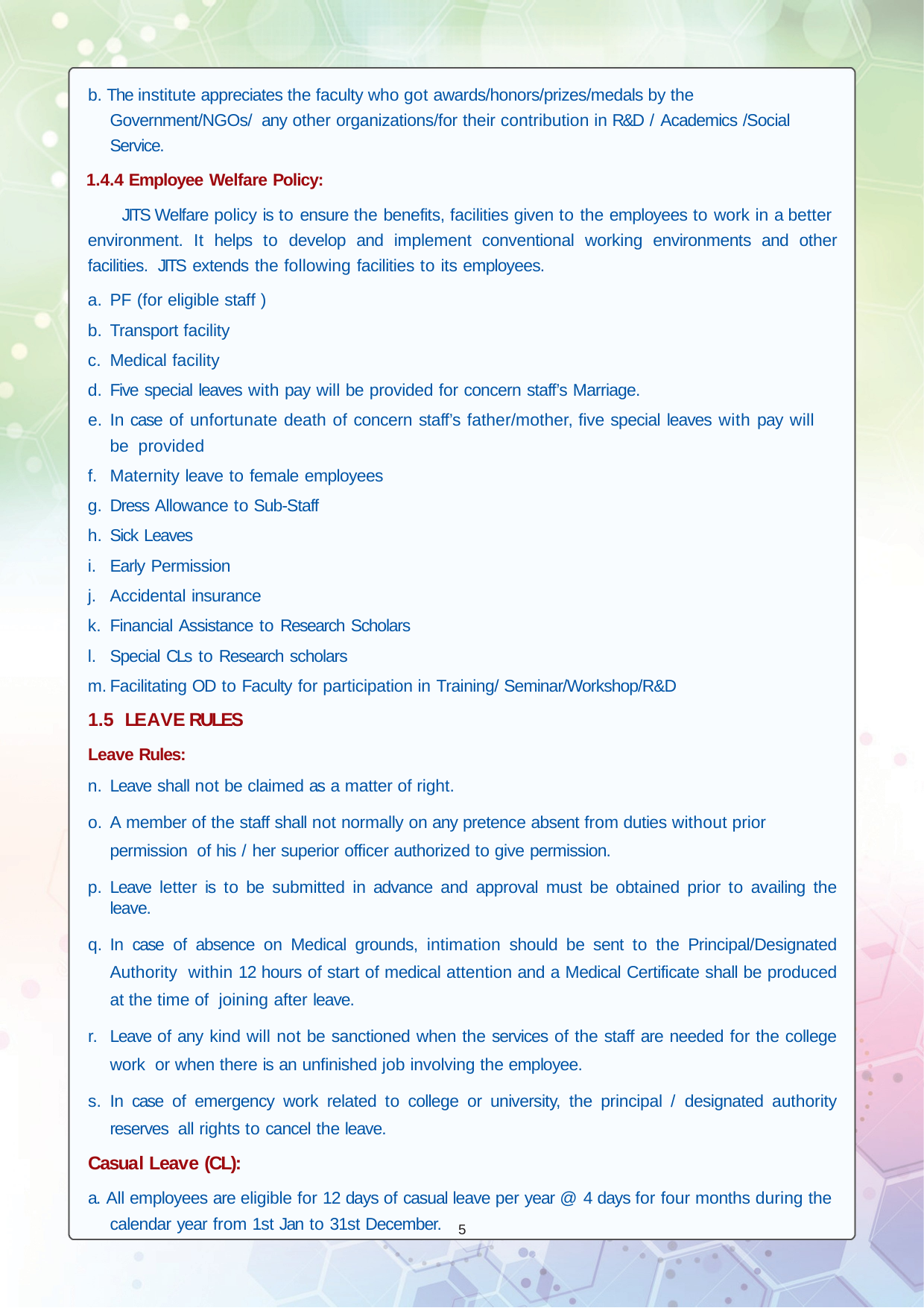

b. The institute appreciates the faculty who got awards/honors/prizes/medals by the Government/NGOs/  any other organizations/for their contribution in R&D / Academics /Social Service.
1.4.4 Employee Welfare Policy:
JITS Welfare policy is to ensure the benefits, facilities given to the employees to work in a better  environment. It helps to develop and implement conventional working environments and other facilities.  JITS extends the following facilities to its employees.
PF (for eligible staff )
Transport facility
Medical facility
Five special leaves with pay will be provided for concern staff’s Marriage.
In case of unfortunate death of concern staff’s father/mother, five special leaves with pay will be  provided
Maternity leave to female employees
Dress Allowance to Sub-Staff
Sick Leaves
Early Permission
Accidental insurance
Financial Assistance to Research Scholars
Special CLs to Research scholars
Facilitating OD to Faculty for participation in Training/ Seminar/Workshop/R&D
1.5  LEAVE RULES
Leave Rules:
Leave shall not be claimed as a matter of right.
A member of the staff shall not normally on any pretence absent from duties without prior permission  of his / her superior officer authorized to give permission.
Leave letter is to be submitted in advance and approval must be obtained prior to availing the leave.
In case of absence on Medical grounds, intimation should be sent to the Principal/Designated Authority  within 12 hours of start of medical attention and a Medical Certificate shall be produced at the time of  joining after leave.
Leave of any kind will not be sanctioned when the services of the staff are needed for the college work  or when there is an unfinished job involving the employee.
In case of emergency work related to college or university, the principal / designated authority reserves  all rights to cancel the leave.
Casual Leave (CL):
a. All employees are eligible for 12 days of casual leave per year @ 4 days for four months during the  calendar year from 1st Jan to 31st December.
5